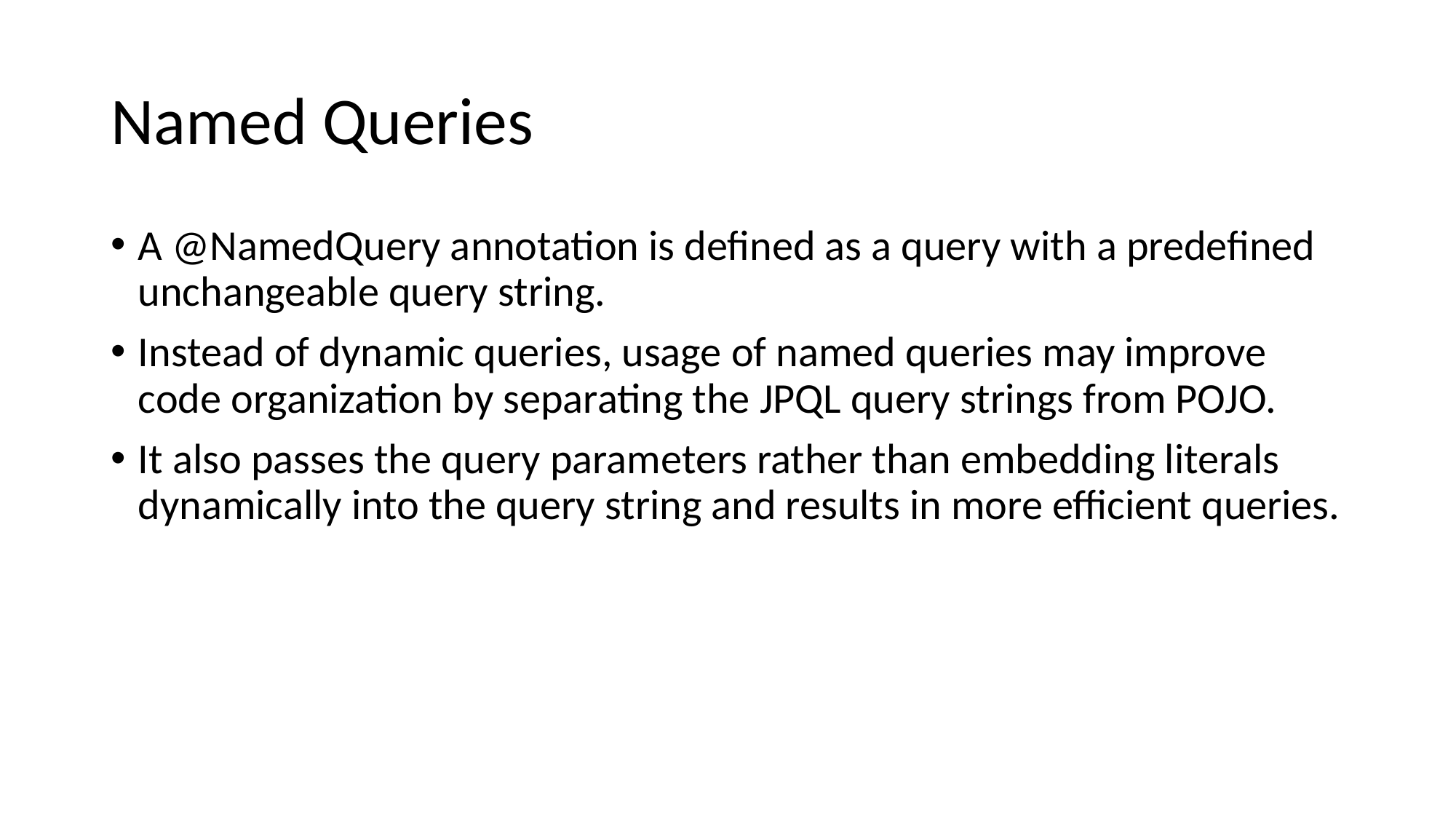

# Named Queries
A @NamedQuery annotation is defined as a query with a predefined unchangeable query string.
Instead of dynamic queries, usage of named queries may improve code organization by separating the JPQL query strings from POJO.
It also passes the query parameters rather than embedding literals dynamically into the query string and results in more efficient queries.